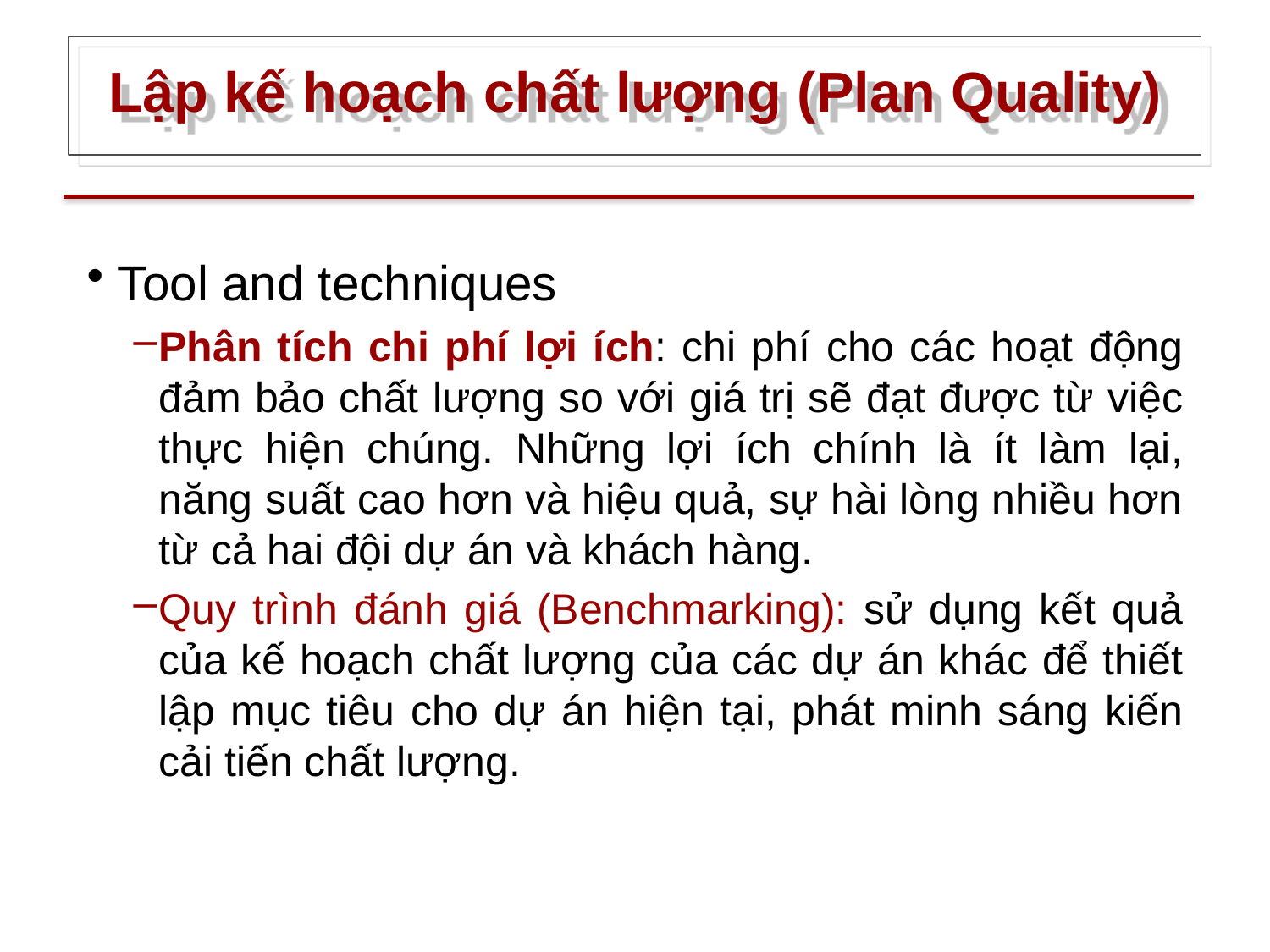

# Lập kế hoạch chất lượng (Plan Quality)
Tool and techniques
Phân tích chi phí lợi ích: chi phí cho các hoạt động đảm bảo chất lượng so với giá trị sẽ đạt được từ việc thực hiện chúng. Những lợi ích chính là ít làm lại, năng suất cao hơn và hiệu quả, sự hài lòng nhiều hơn từ cả hai đội dự án và khách hàng.
Quy trình đánh giá (Benchmarking): sử dụng kết quả của kế hoạch chất lượng của các dự án khác để thiết lập mục tiêu cho dự án hiện tại, phát minh sáng kiến cải tiến chất lượng.